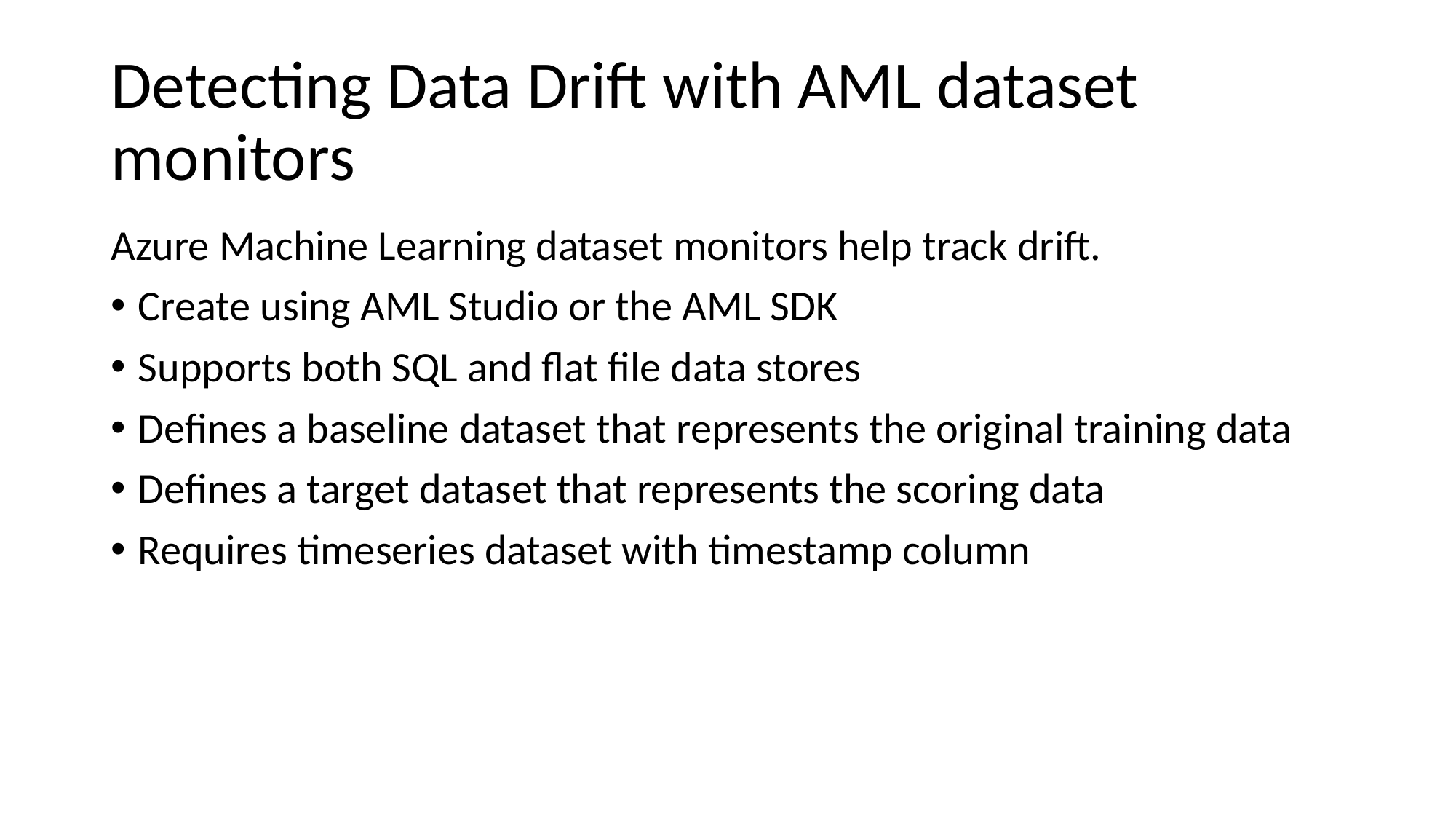

# Detecting Data Drift with AML dataset monitors
Azure Machine Learning dataset monitors help track drift.
Create using AML Studio or the AML SDK
Supports both SQL and flat file data stores
Defines a baseline dataset that represents the original training data
Defines a target dataset that represents the scoring data
Requires timeseries dataset with timestamp column